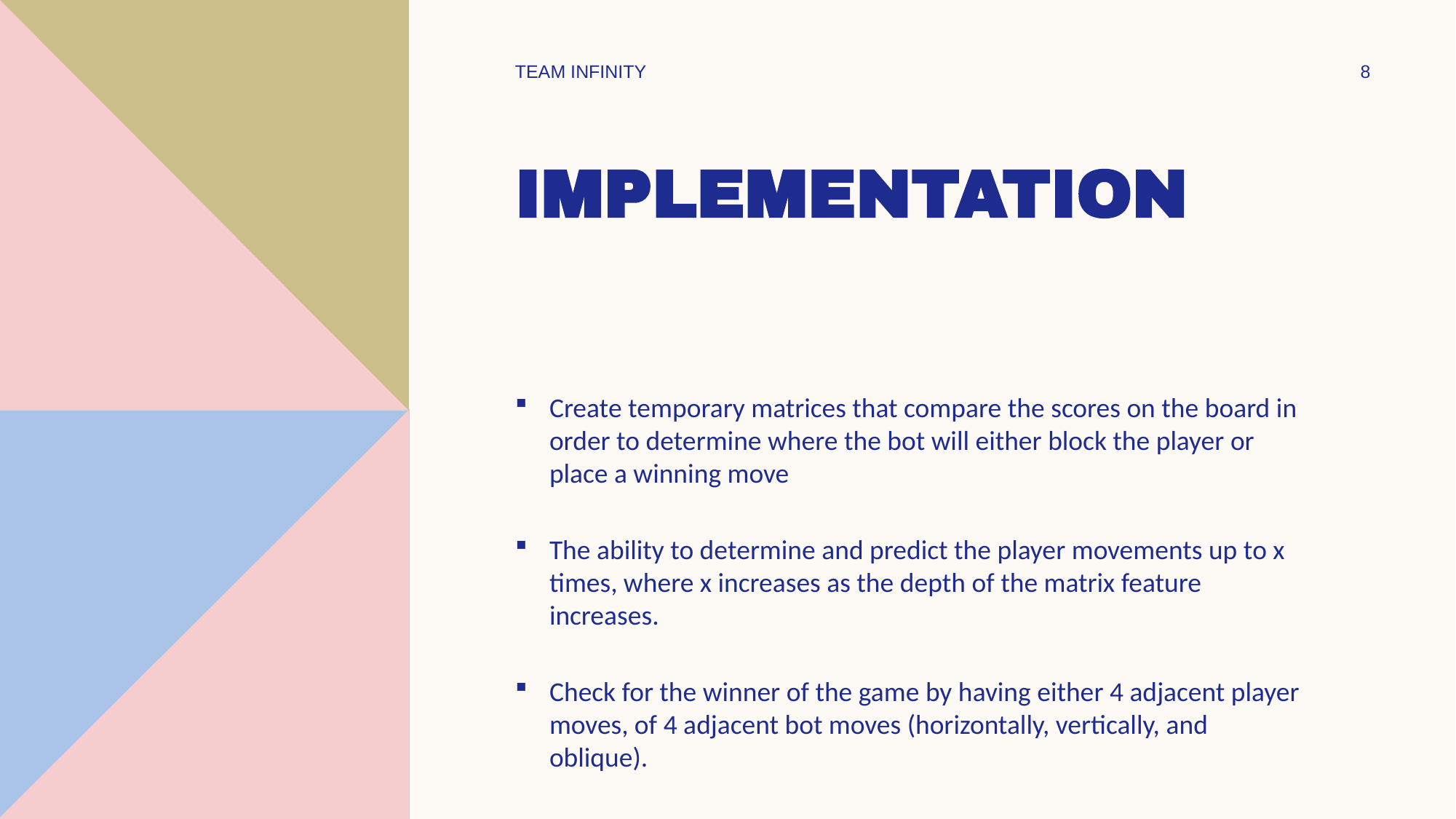

TEAM INFINITY
8
# Implementation
Create temporary matrices that compare the scores on the board in order to determine where the bot will either block the player or place a winning move

The ability to determine and predict the player movements up to x times, where x increases as the depth of the matrix feature increases.

Check for the winner of the game by having either 4 adjacent player moves, of 4 adjacent bot moves (horizontally, vertically, and oblique).